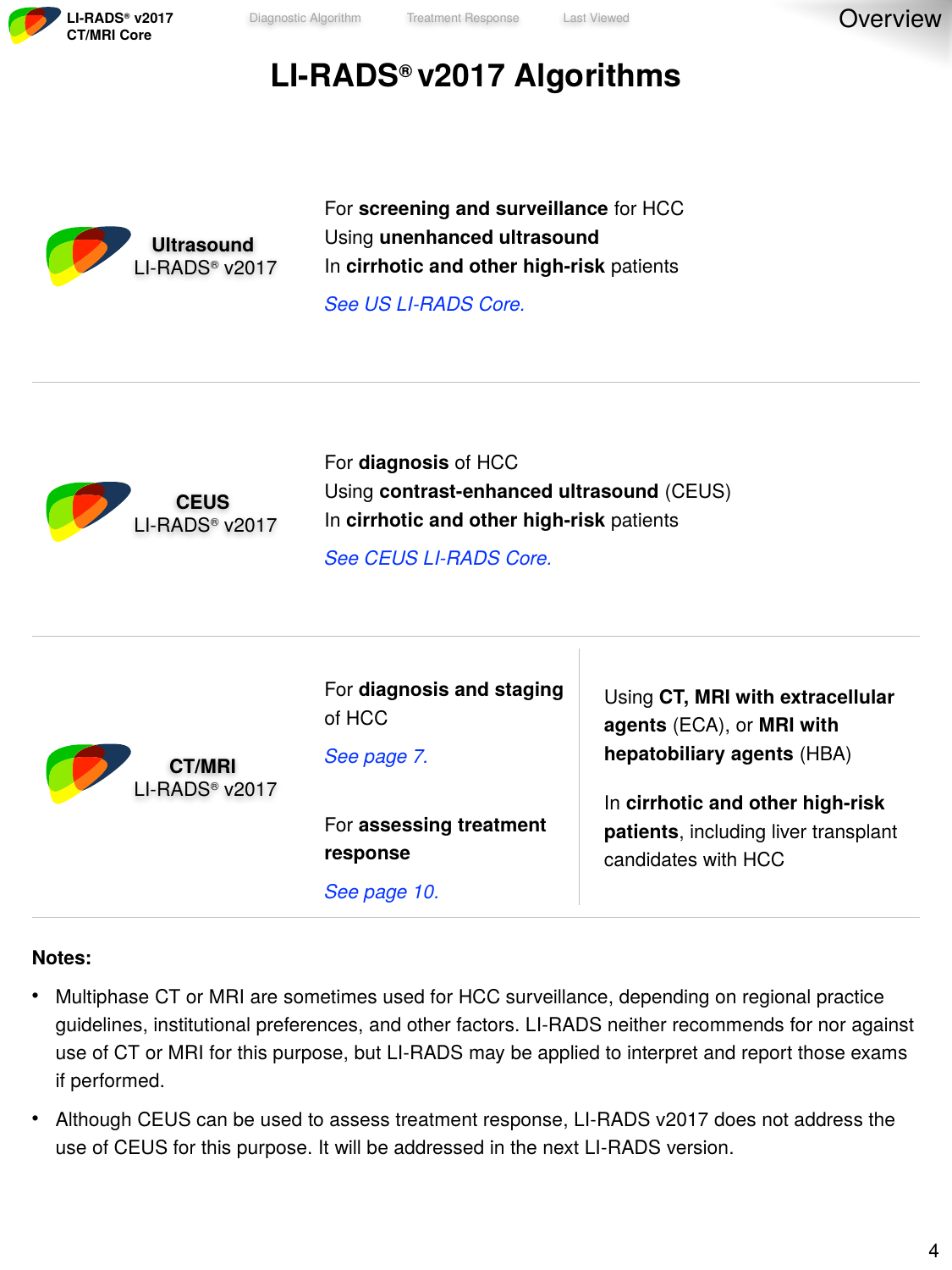

Overview
| LI-RADS® v2017 Algorithms |  |  |
| --- | --- | --- |
|  | For screening and surveillance for HCC Using unenhanced ultrasound In cirrhotic and other high-risk patients See US LI-RADS Core. |  |
|  | For diagnosis of HCC Using contrast-enhanced ultrasound (CEUS) In cirrhotic and other high-risk patients See CEUS LI-RADS Core. |  |
|  |  |  |
|  | For diagnosis and staging of HCC See page 7. For assessing treatment response See page 10. | Using CT, MRI with extracellular agents (ECA), or MRI with hepatobiliary agents (HBA) In cirrhotic and other high-risk patients, including liver transplant candidates with HCC |
|  |  |  |
| Notes: Multiphase CT or MRI are sometimes used for HCC surveillance, depending on regional practice guidelines, institutional preferences, and other factors. LI-RADS neither recommends for nor against use of CT or MRI for this purpose, but LI-RADS may be applied to interpret and report those exams if performed. Although CEUS can be used to assess treatment response, LI-RADS v2017 does not address the use of CEUS for this purpose. It will be addressed in the next LI-RADS version. |  |  |
Ultrasound
LI-RADS® v2017

CEUS
LI-RADS® v2017

CT/MRI
LI-RADS® v2017

4